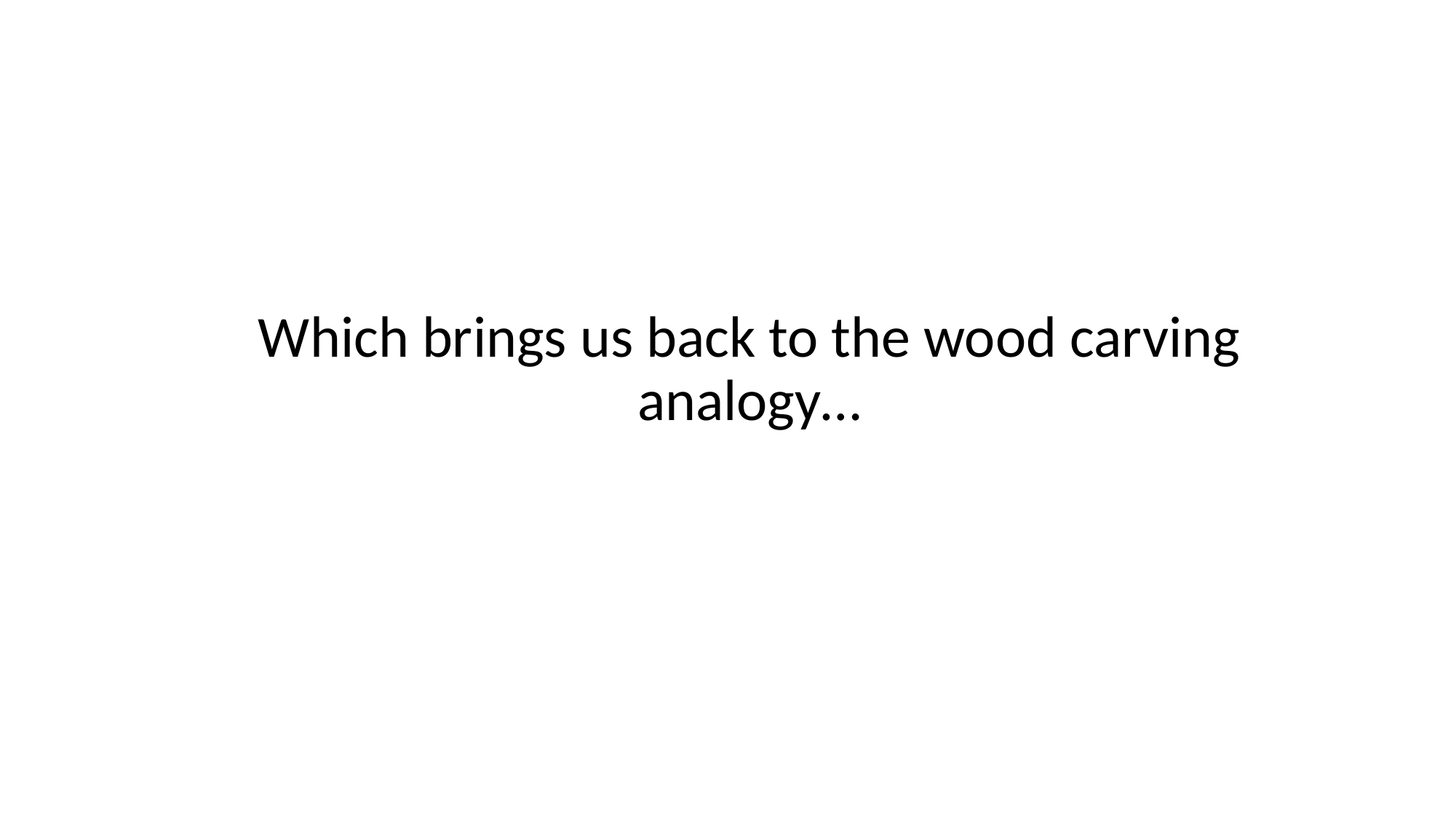

# Which brings us back to the wood carving analogy…